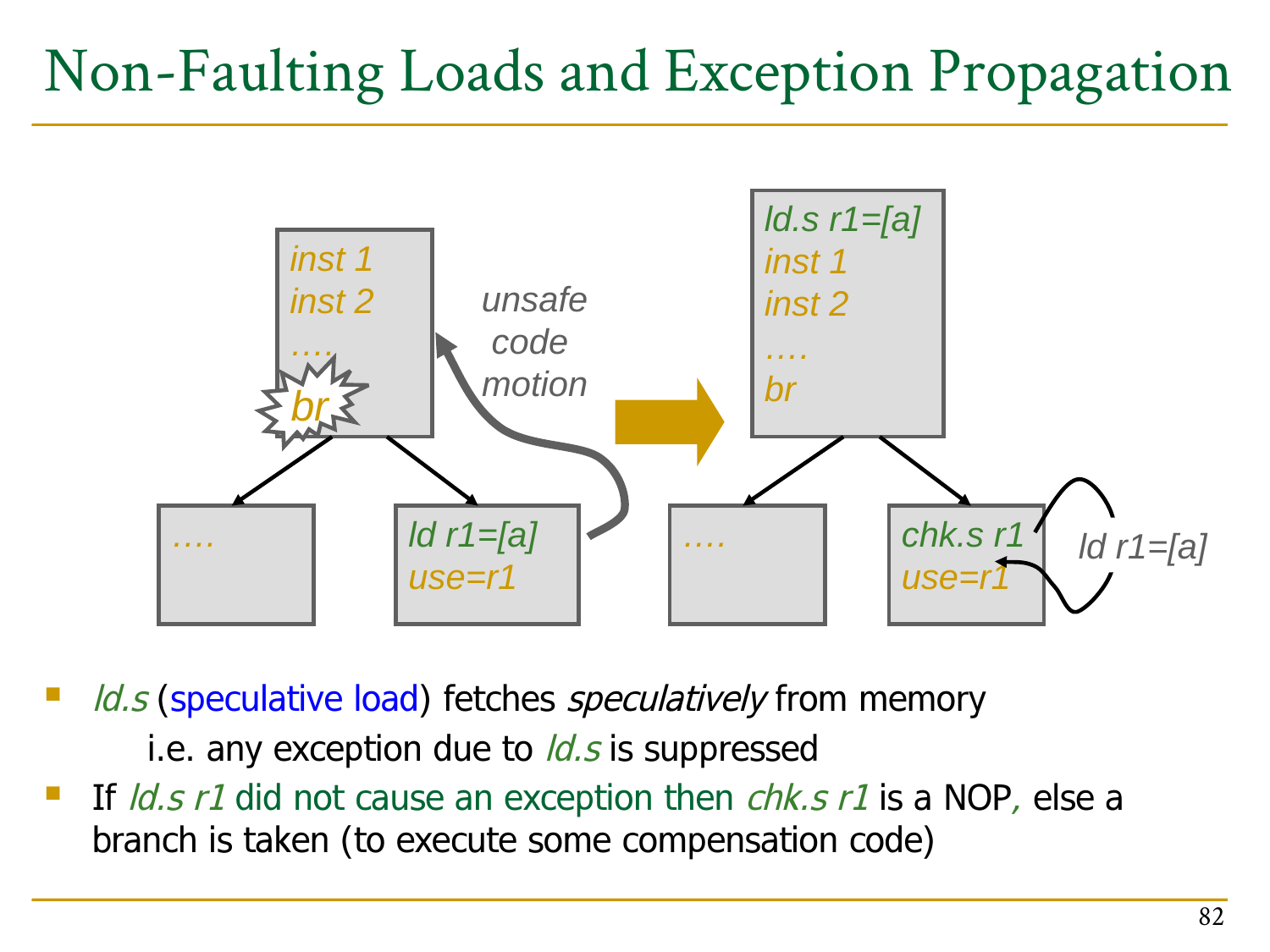

# Non-Faulting Loads and Exception Propagation

ld.s (speculative load) fetches speculatively from memory
	i.e. any exception due to ld.s is suppressed
If ld.s r1 did not cause an exception then chk.s r1 is a NOP, else a branch is taken (to execute some compensation code)

ld.s r1=[a]
inst 1
inst 2
….
br
inst 1
inst 2
….

unsafe
code
motion

br

….
ld r1=[a]
use=r1
….
chk.s r1
use=r1
ld r1=[a]
82